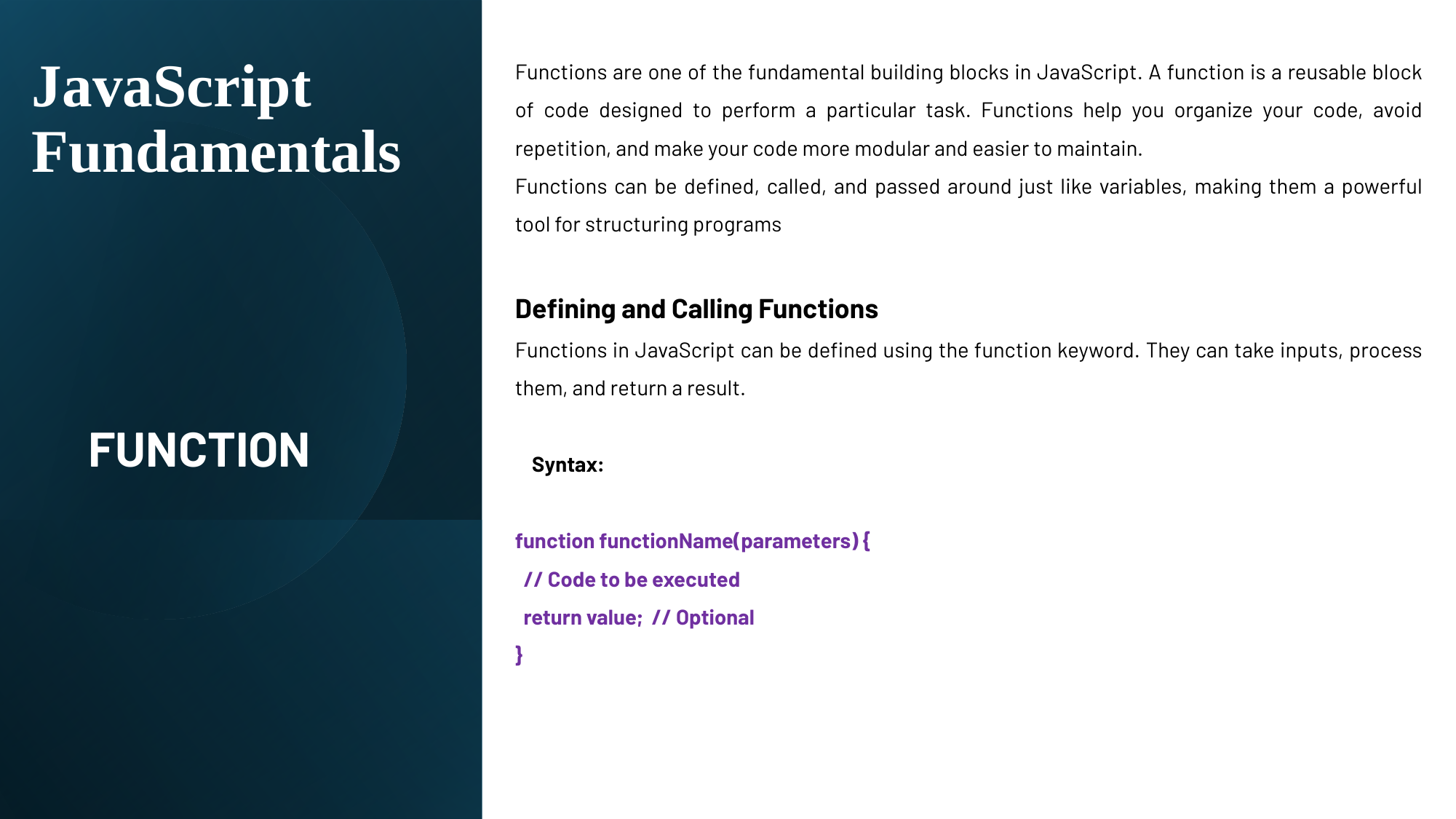

# JavaScript Fundamentals
Functions are one of the fundamental building blocks in JavaScript. A function is a reusable block of code designed to perform a particular task. Functions help you organize your code, avoid repetition, and make your code more modular and easier to maintain.
Functions can be defined, called, and passed around just like variables, making them a powerful tool for structuring programs

Defining and Calling Functions
Functions in JavaScript can be defined using the function keyword. They can take inputs, process them, and return a result.

    Syntax:

function functionName(parameters) {
  // Code to be executed
  return value;  // Optional
}

FUNCTION